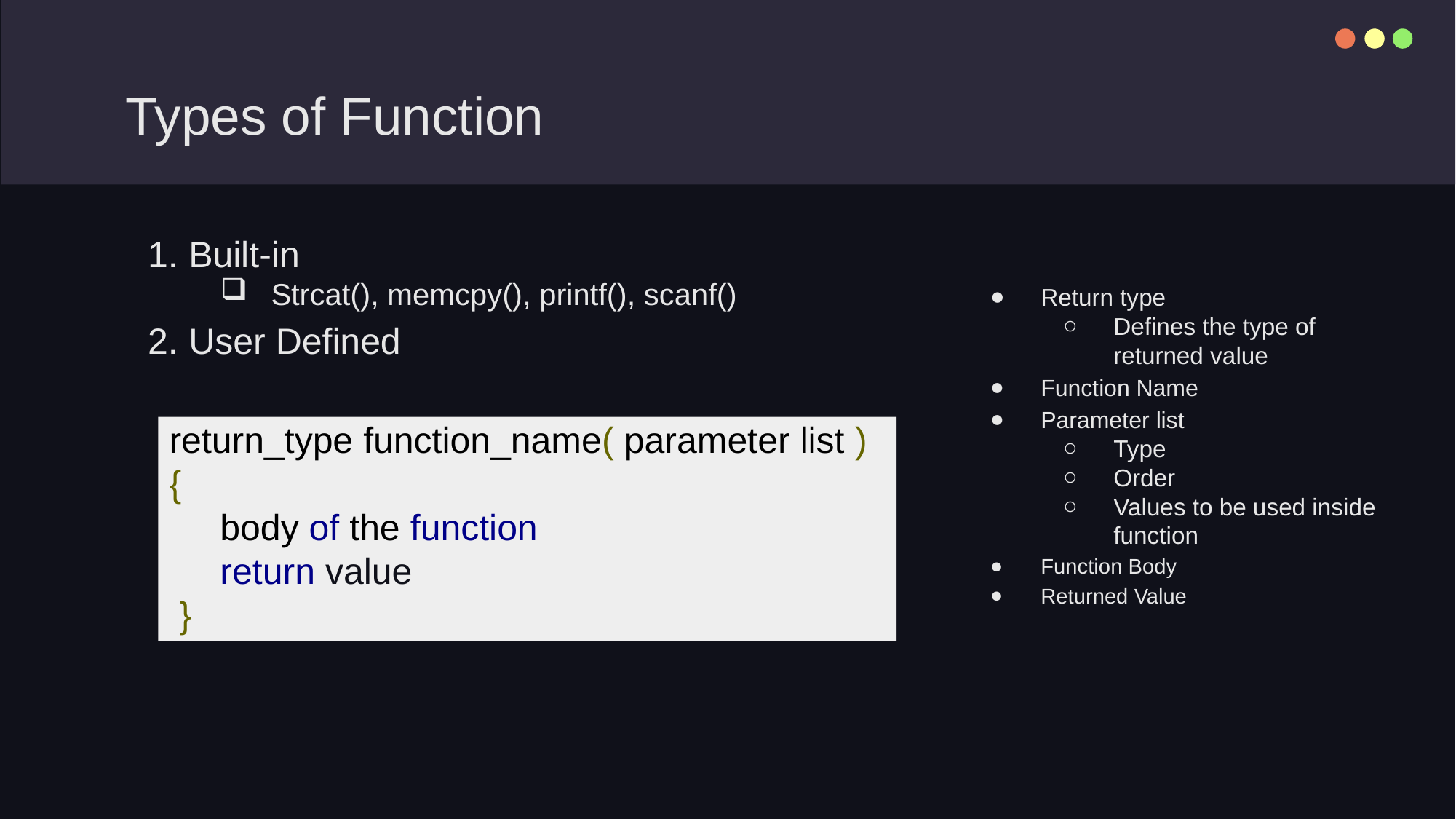

# Types of Function
Built-in
Strcat(), memcpy(), printf(), scanf()
User Defined
Return type
Defines the type of returned value
Function Name
Parameter list
Type
Order
Values to be used inside function
Function Body
Returned Value
return_type function_name( parameter list ) {
     body of the function
     return value
 }